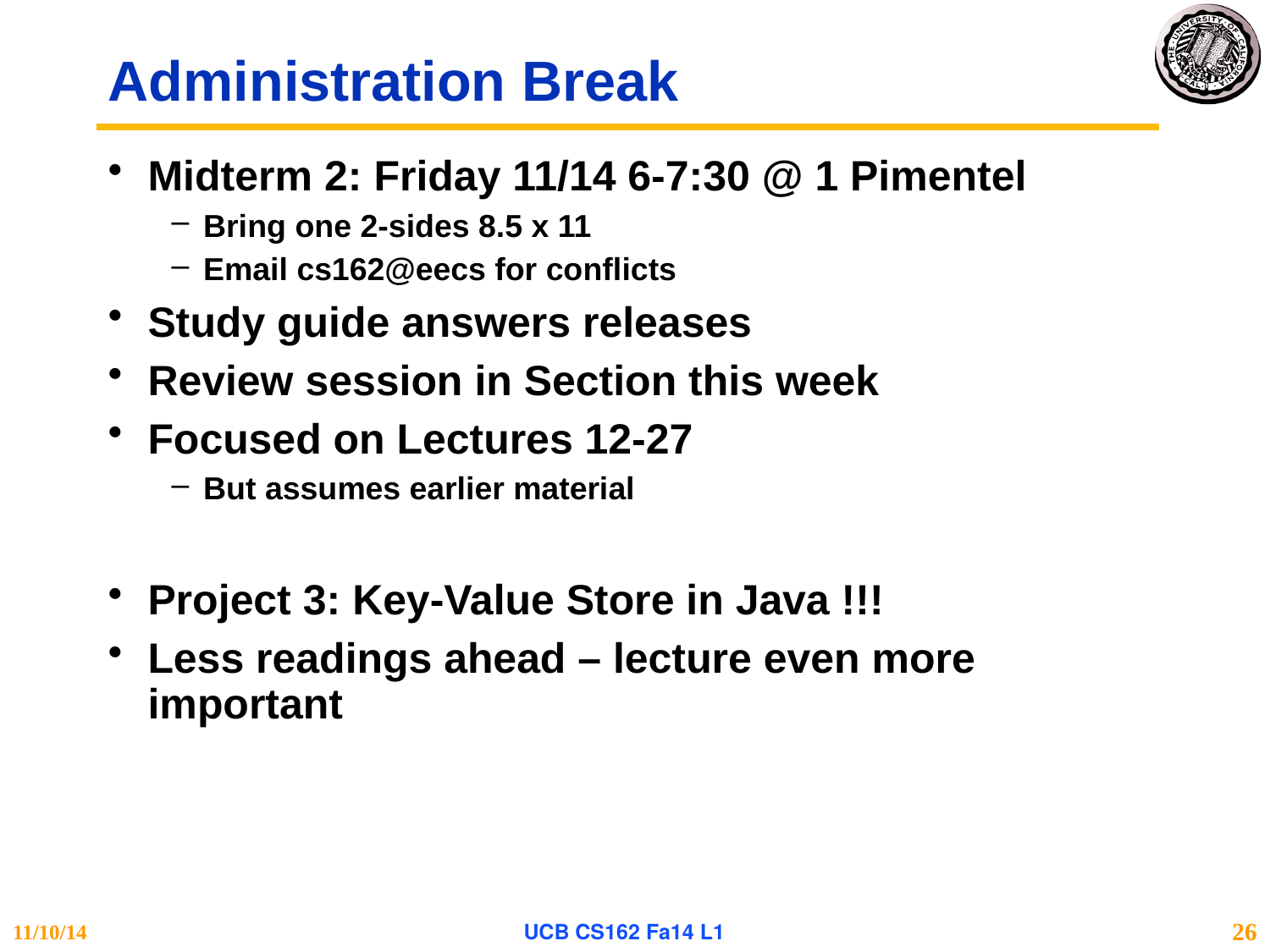

# Administration Break
Midterm 2: Friday 11/14 6-7:30 @ 1 Pimentel
Bring one 2-sides 8.5 x 11
Email cs162@eecs for conflicts
Study guide answers releases
Review session in Section this week
Focused on Lectures 12-27
But assumes earlier material

Project 3: Key-Value Store in Java !!!
Less readings ahead – lecture even more important

11/10/14
UCB CS162 Fa14 L1
26